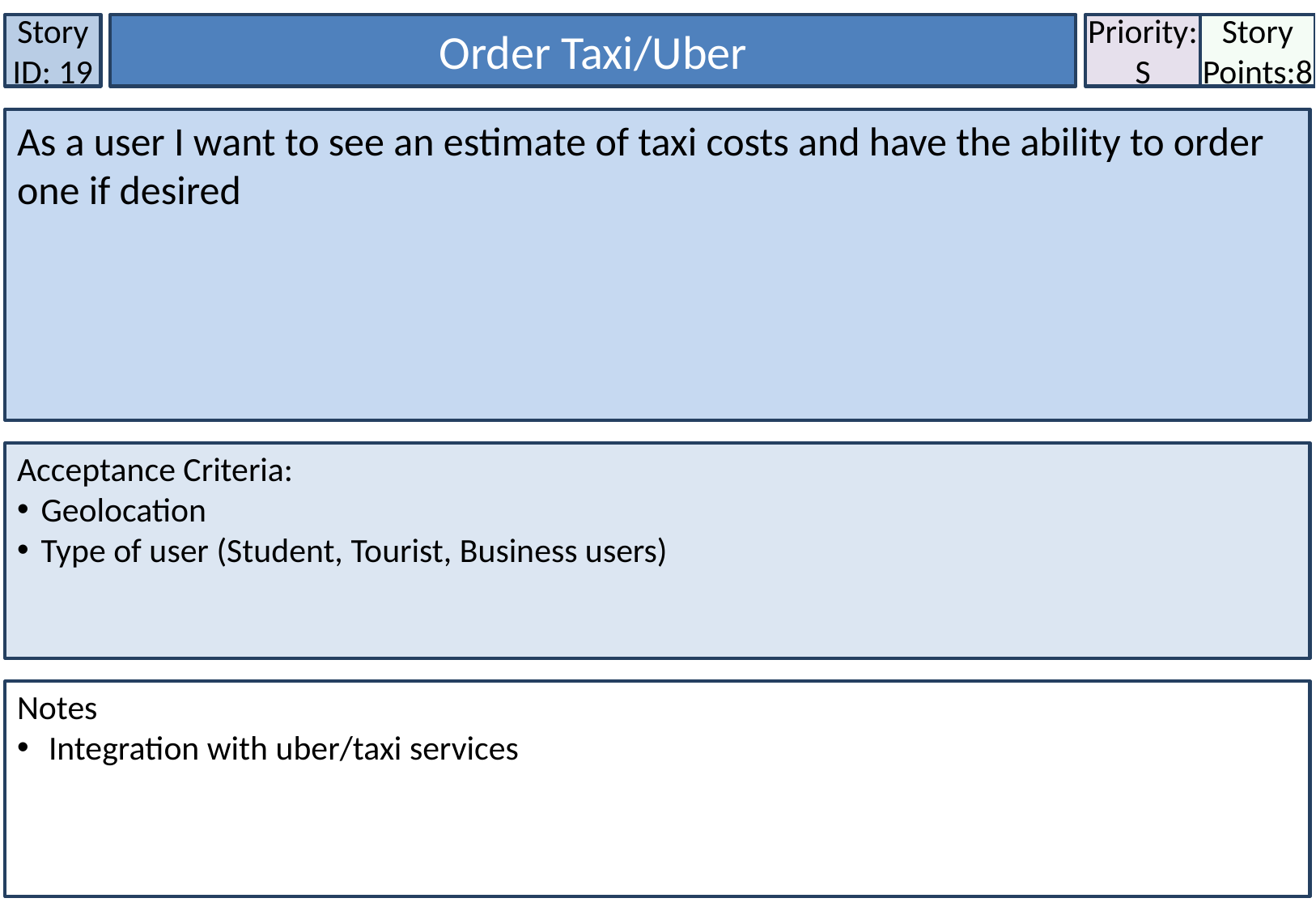

Story ID: 19
Order Taxi/Uber
Priority:
S
Story Points:8
#
As a user I want to see an estimate of taxi costs and have the ability to order one if desired

Acceptance Criteria:
Geolocation
Type of user (Student, Tourist, Business users)
Notes
 Integration with uber/taxi services